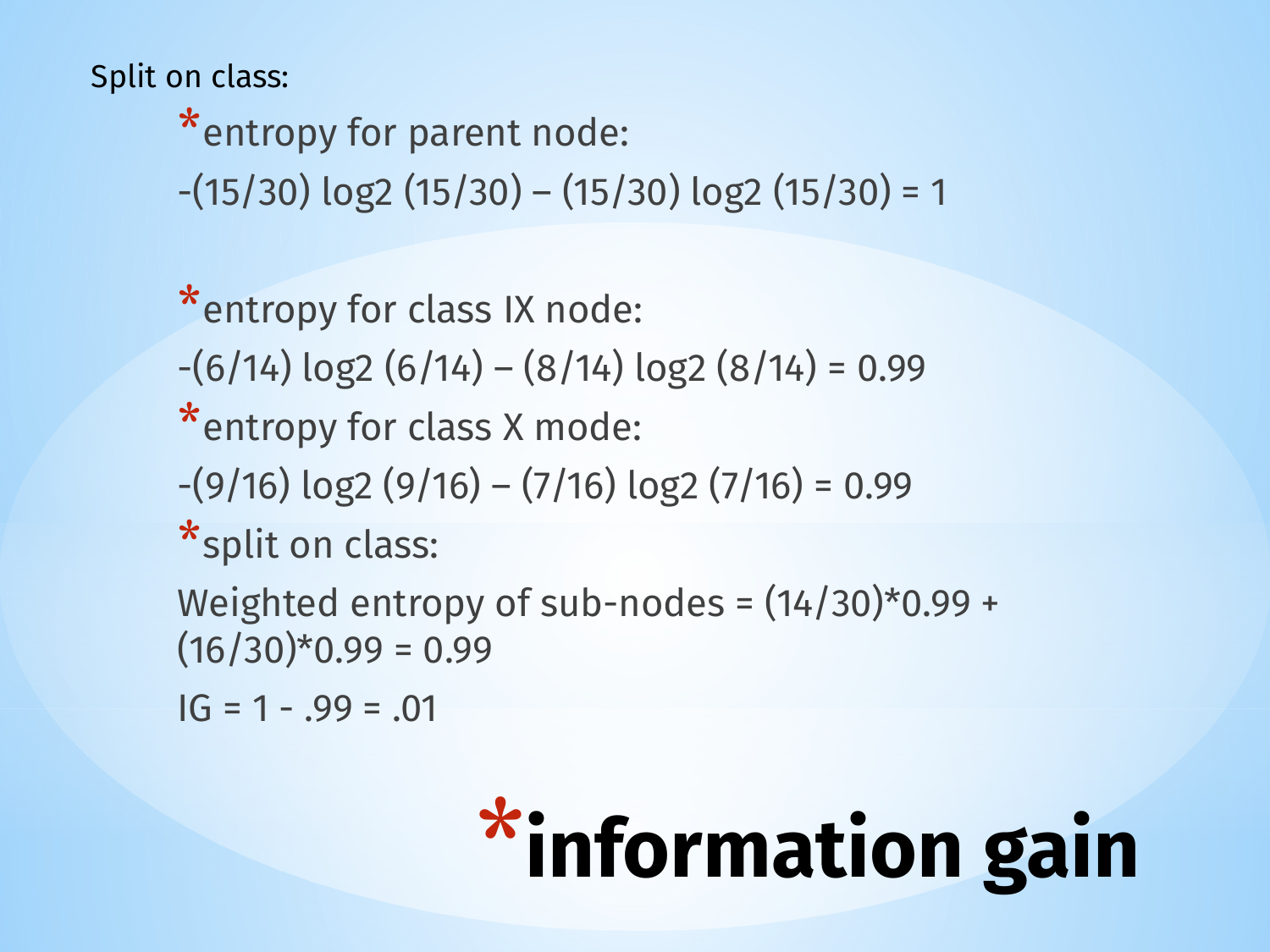

Split on class:
entropy for parent node:
-(15/30) log2 (15/30) – (15/30) log2 (15/30) = 1

entropy for class IX node:
-(6/14) log2 (6/14) – (8/14) log2 (8/14) = 0.99
entropy for class X mode:
-(9/16) log2 (9/16) – (7/16) log2 (7/16) = 0.99
split on class:
Weighted entropy of sub-nodes = (14/30)*0.99 + (16/30)*0.99 = 0.99
IG = 1 - .99 = .01

# information gain